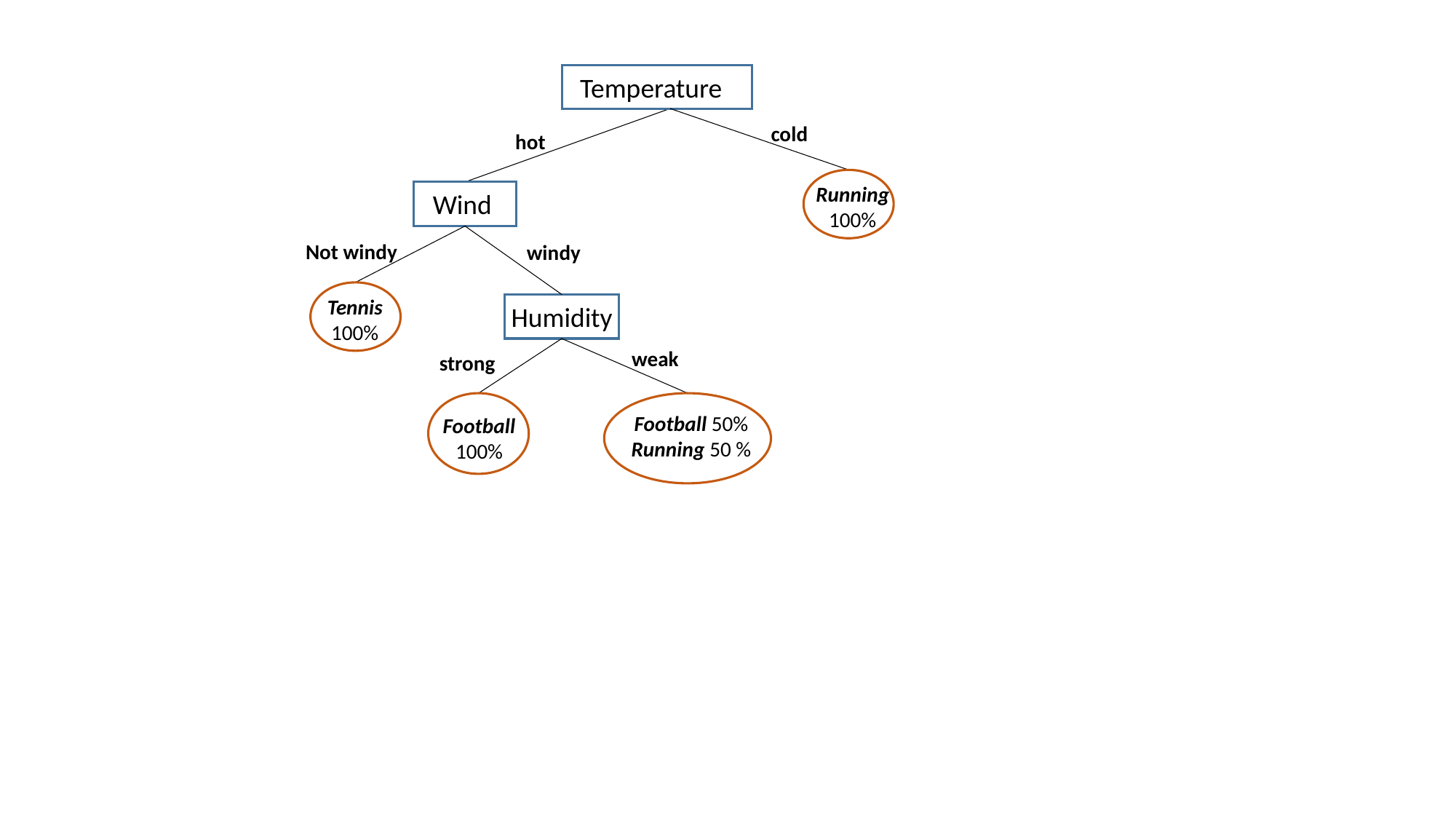

Temperature
cold
hot

Running
100%

Wind
Not windy
windy

Tennis
100%
Humidity

weak
strong

Football 50%
Running 50 %
Football
100%